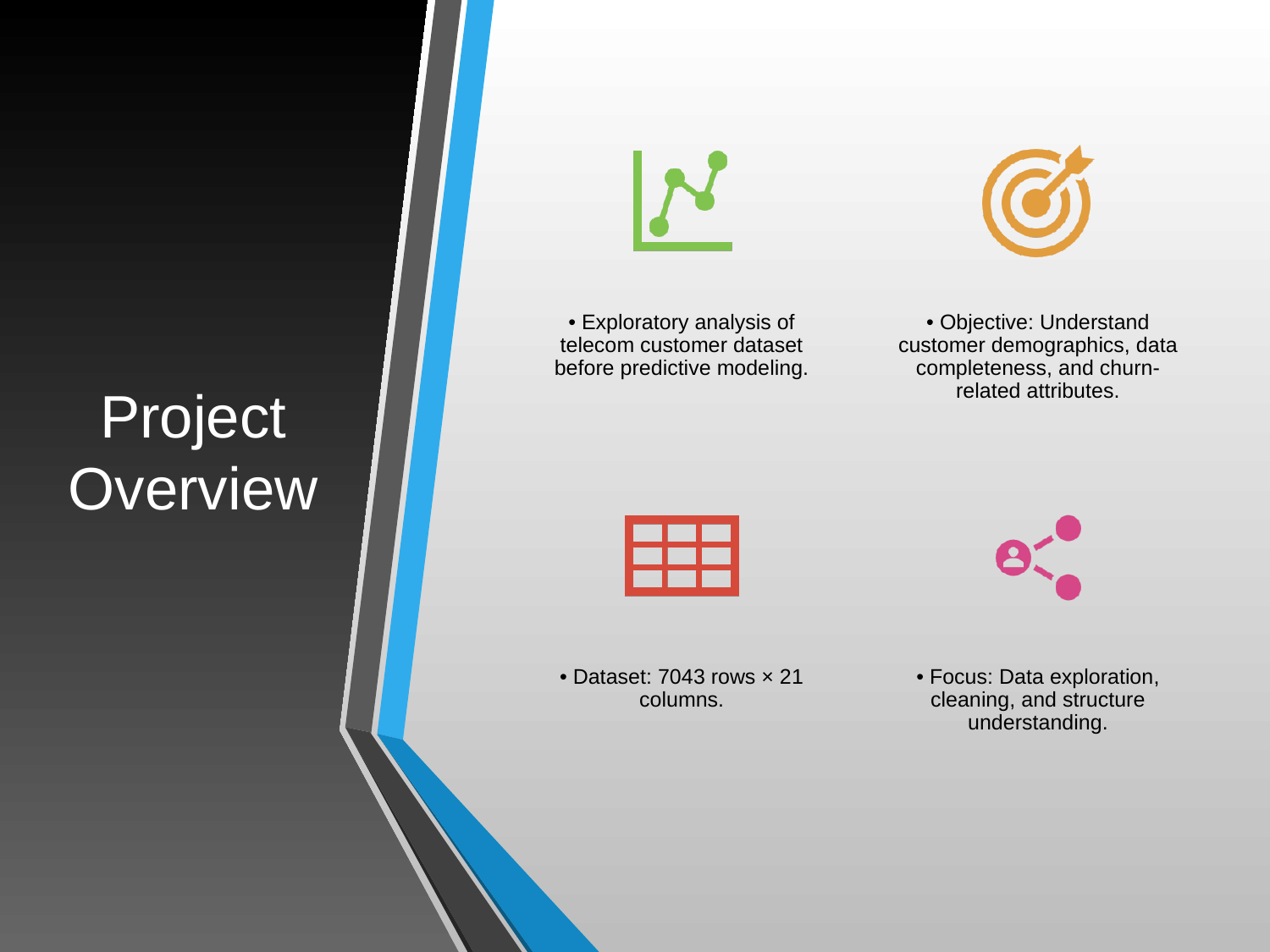

# Project Overview
• Exploratory analysis of telecom customer dataset before predictive modeling.
• Objective: Understand customer demographics, data completeness, and churn-related attributes.
• Dataset: 7043 rows × 21 columns.
• Focus: Data exploration, cleaning, and structure understanding.